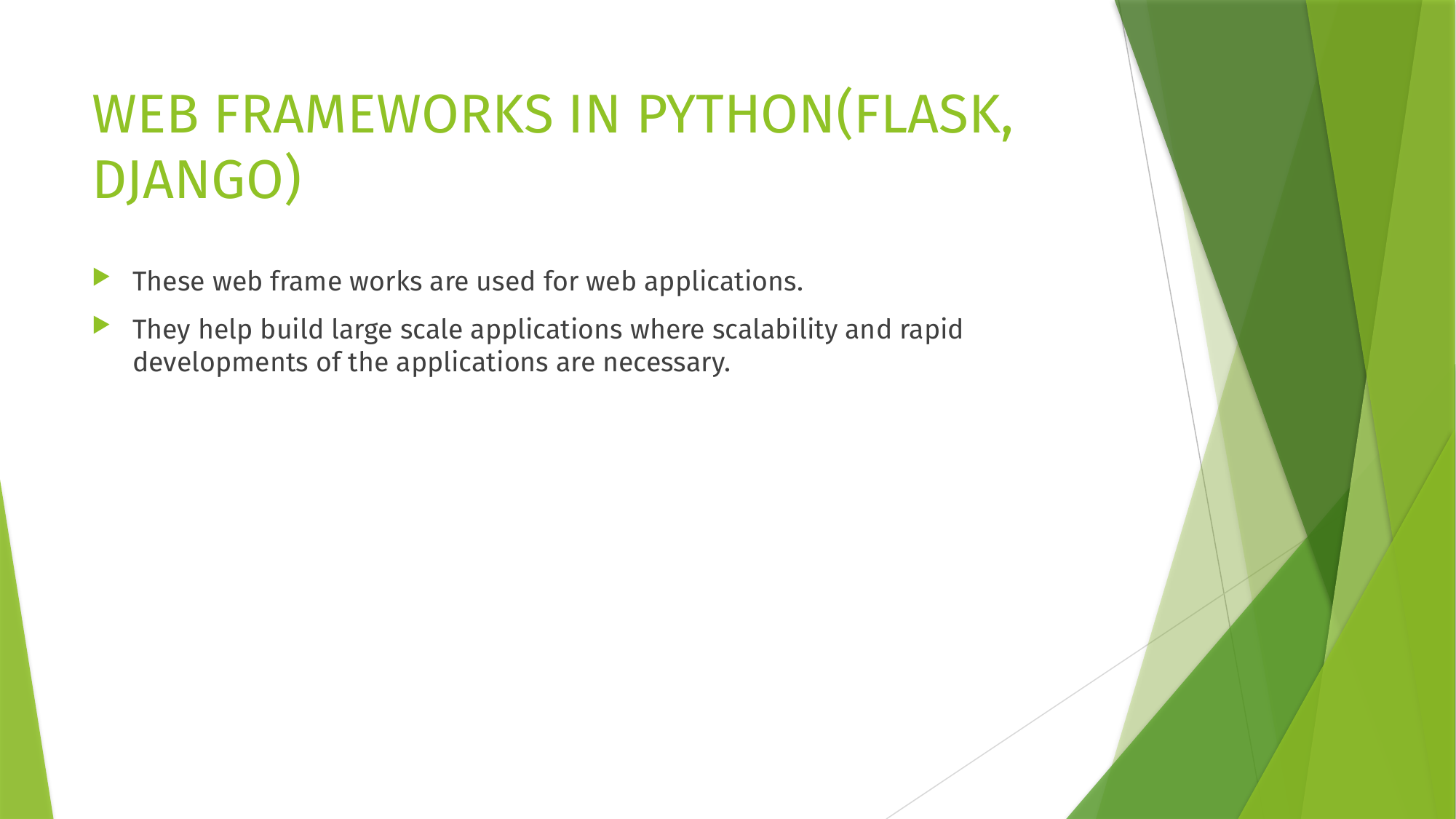

# WEB FRAMEWORKS IN PYTHON(FLASK, DJANGO)
These web frame works are used for web applications.
They help build large scale applications where scalability and rapid developments of the applications are necessary.